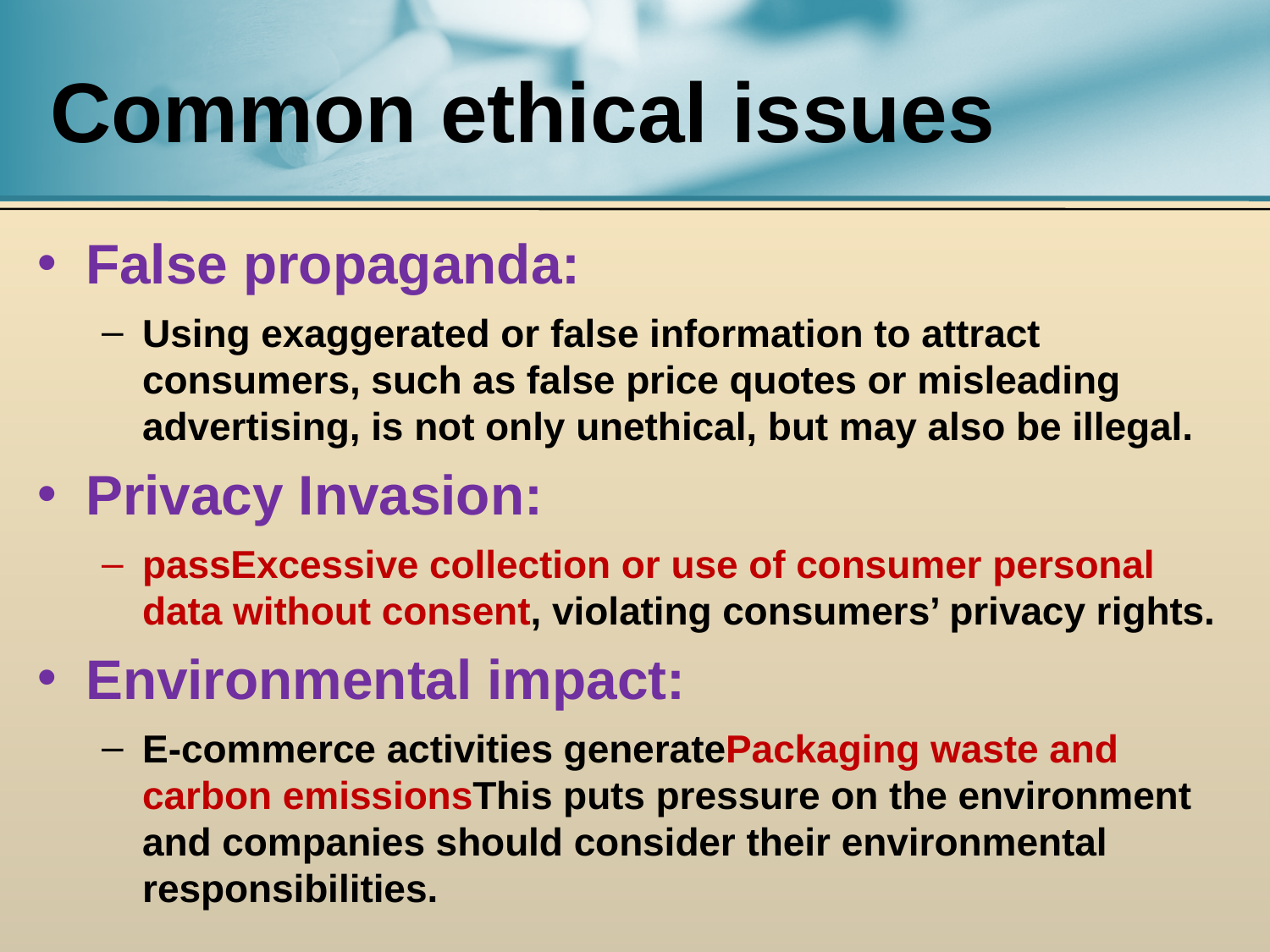

# Common ethical issues
False propaganda:
Using exaggerated or false information to attract consumers, such as false price quotes or misleading advertising, is not only unethical, but may also be illegal.
Privacy Invasion:
passExcessive collection or use of consumer personal data without consent, violating consumers’ privacy rights.
Environmental impact:
E-commerce activities generatePackaging waste and carbon emissionsThis puts pressure on the environment and companies should consider their environmental responsibilities.